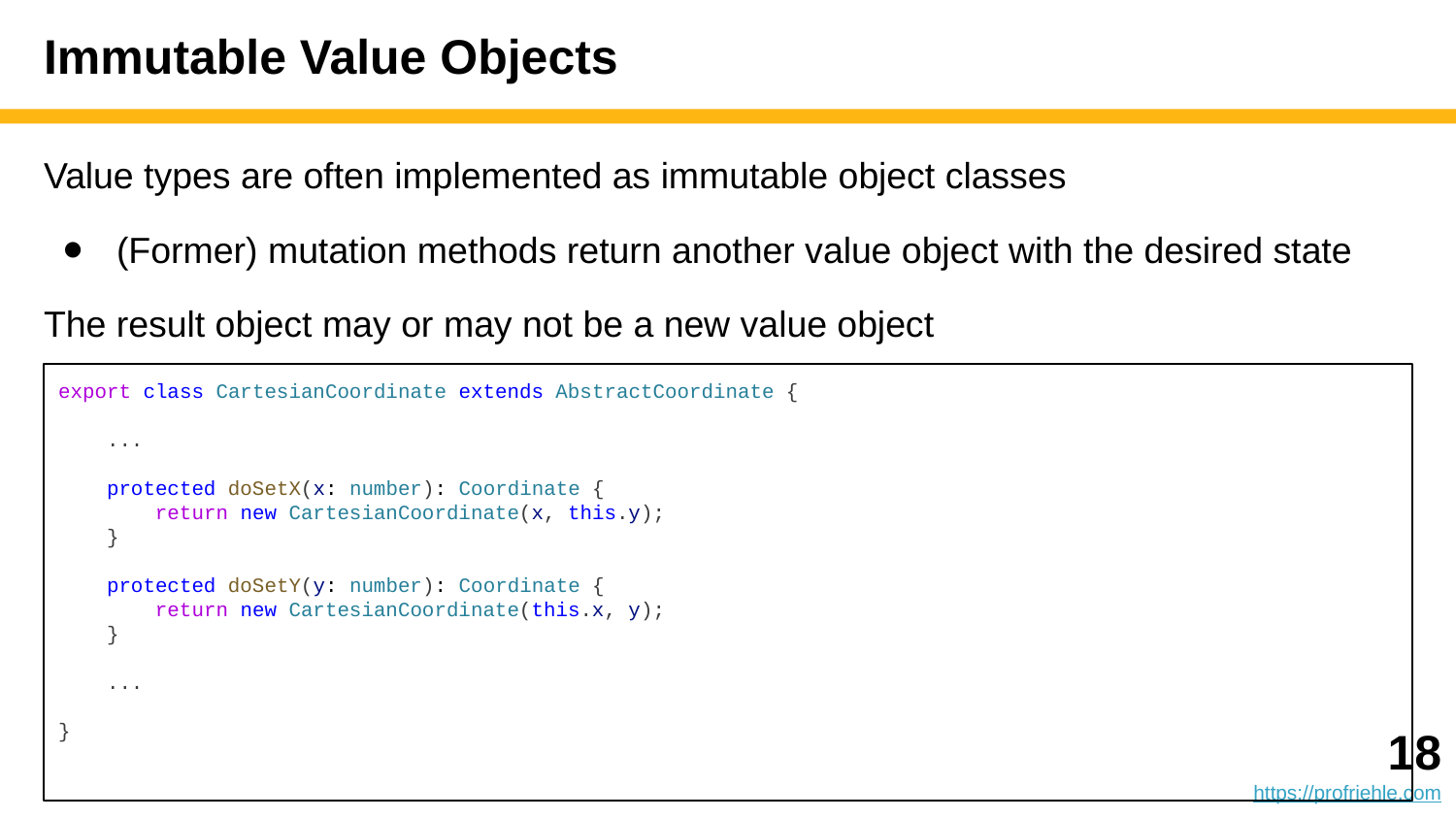

# Immutable Value Objects
Value types are often implemented as immutable object classes
(Former) mutation methods return another value object with the desired state
The result object may or may not be a new value object
export class CartesianCoordinate extends AbstractCoordinate {

    ...

    protected doSetX(x: number): Coordinate {
        return new CartesianCoordinate(x, this.y);
    }

    protected doSetY(y: number): Coordinate {
        return new CartesianCoordinate(this.x, y);
    }

    ...

}

18
https://profriehle.com